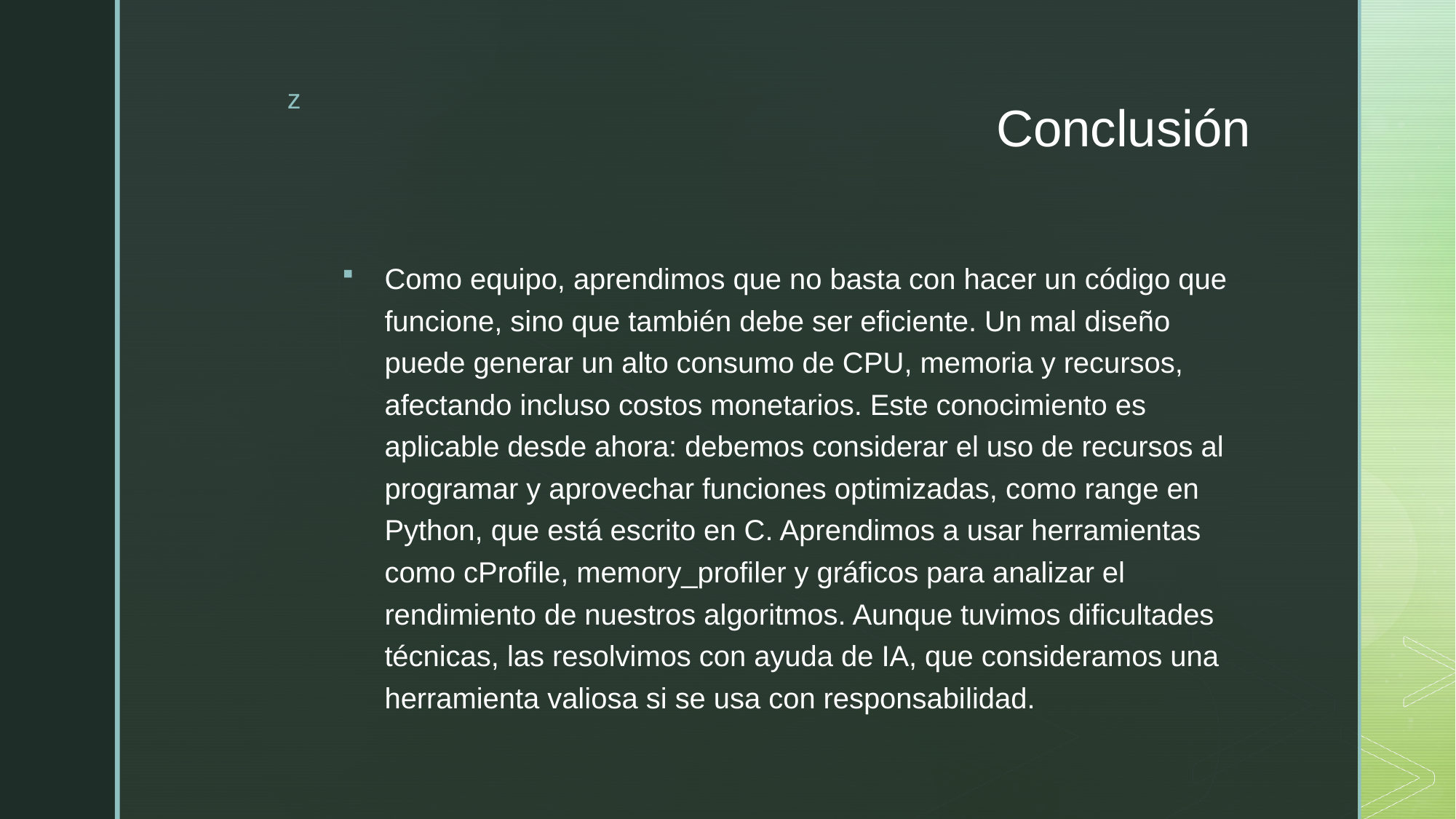

# Conclusión
Como equipo, aprendimos que no basta con hacer un código que funcione, sino que también debe ser eficiente. Un mal diseño puede generar un alto consumo de CPU, memoria y recursos, afectando incluso costos monetarios. Este conocimiento es aplicable desde ahora: debemos considerar el uso de recursos al programar y aprovechar funciones optimizadas, como range en Python, que está escrito en C. Aprendimos a usar herramientas como cProfile, memory_profiler y gráficos para analizar el rendimiento de nuestros algoritmos. Aunque tuvimos dificultades técnicas, las resolvimos con ayuda de IA, que consideramos una herramienta valiosa si se usa con responsabilidad.